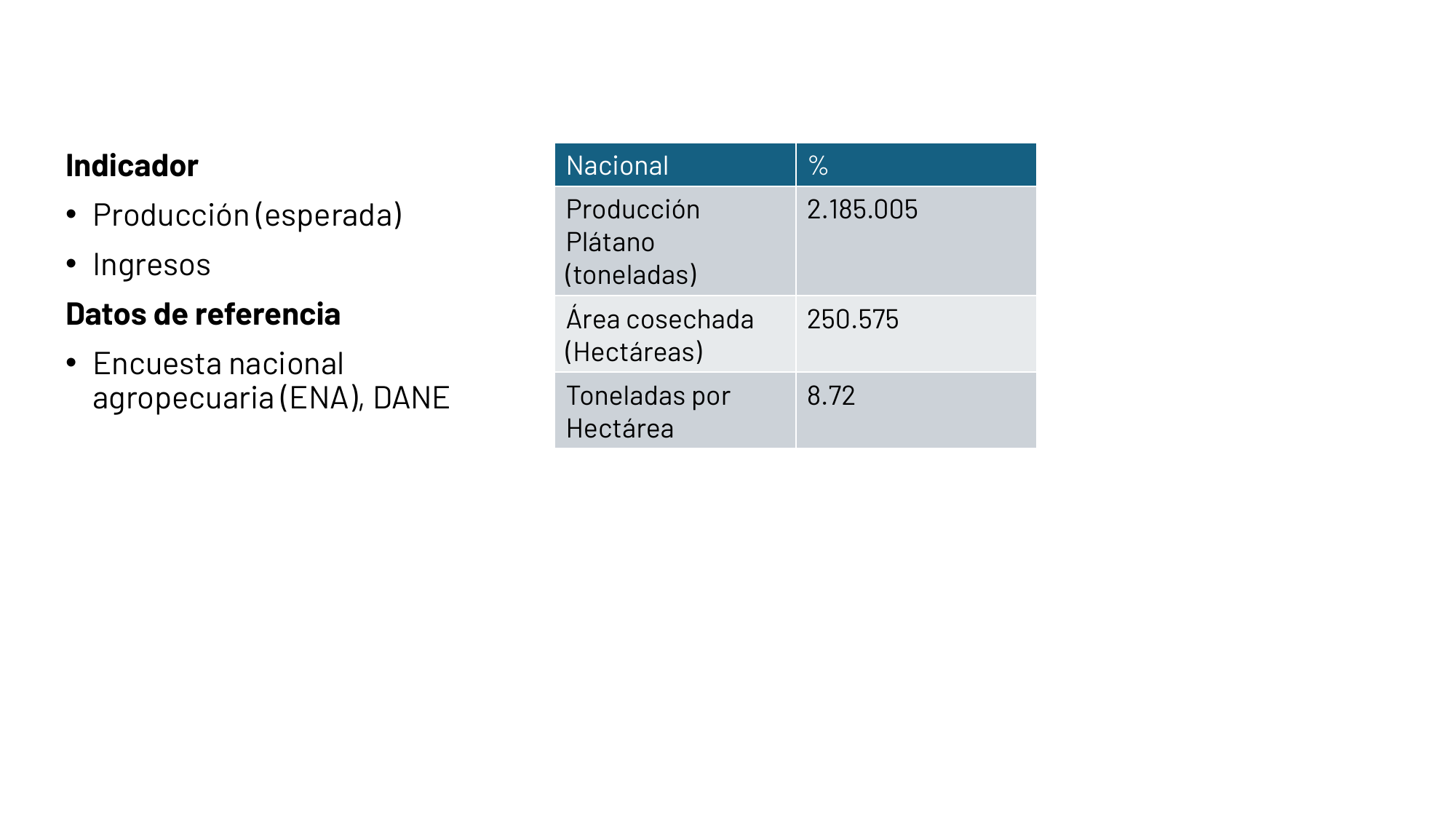

| Nacional | % |
| --- | --- |
| Producción Plátano (toneladas) | 2.185.005 |
| Área cosechada (Hectáreas) | 250.575 |
| Toneladas por Hectárea | 8.72 |
Indicador
Producción (esperada)
Ingresos
Datos de referencia
Encuesta nacional agropecuaria (ENA), DANE